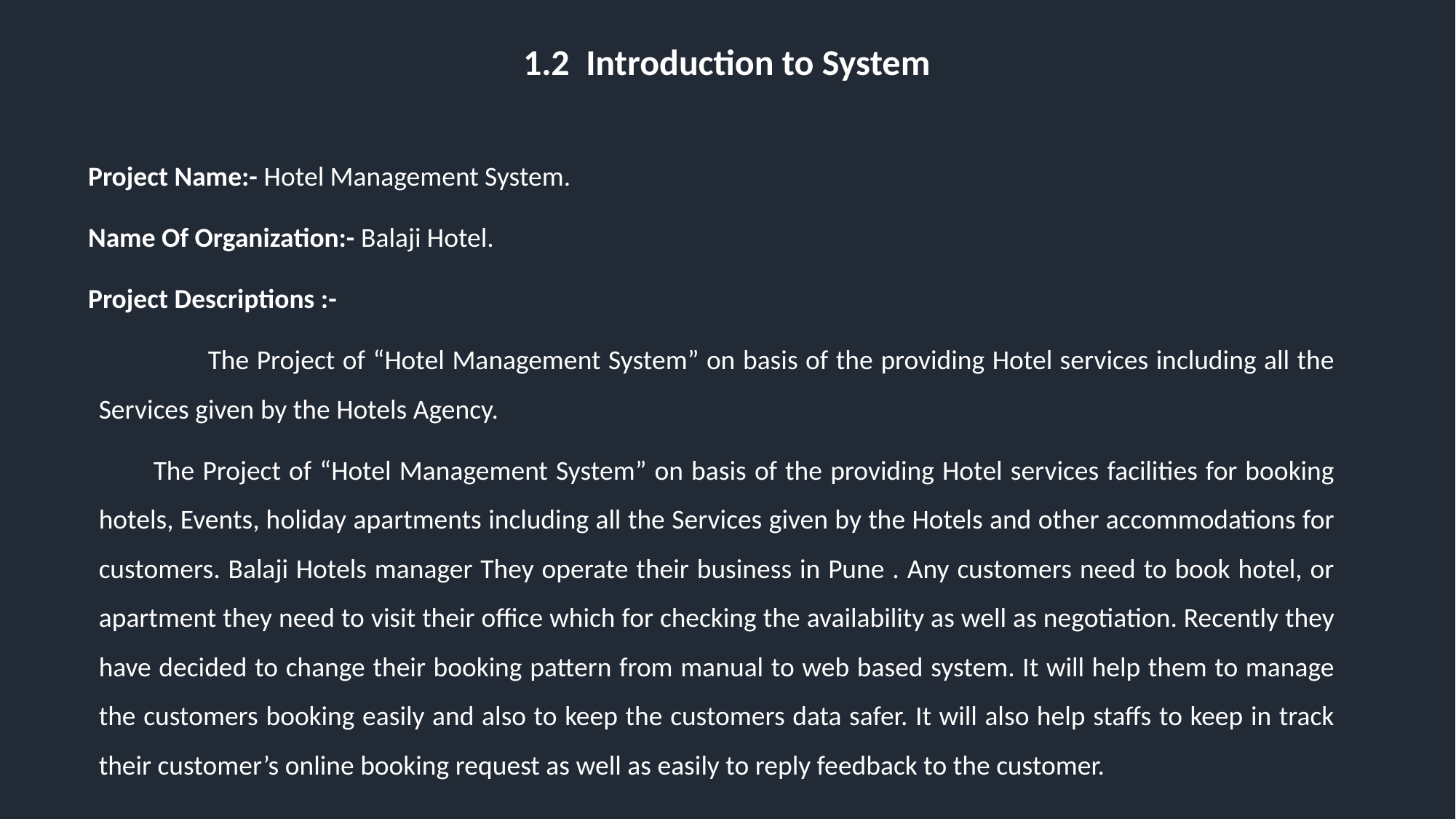

1.2  Introduction to System

Project Name:- Hotel Management System.
Name Of Organization:- Balaji Hotel.
Project Descriptions :-
	The Project of “Hotel Management System” on basis of the providing Hotel services including all the Services given by the Hotels Agency.
The Project of “Hotel Management System” on basis of the providing Hotel services facilities for booking hotels, Events, holiday apartments including all the Services given by the Hotels and other accommodations for customers. Balaji Hotels manager They operate their business in Pune . Any customers need to book hotel, or apartment they need to visit their office which for checking the availability as well as negotiation. Recently they have decided to change their booking pattern from manual to web based system. It will help them to manage the customers booking easily and also to keep the customers data safer. It will also help staffs to keep in track their customer’s online booking request as well as easily to reply feedback to the customer.